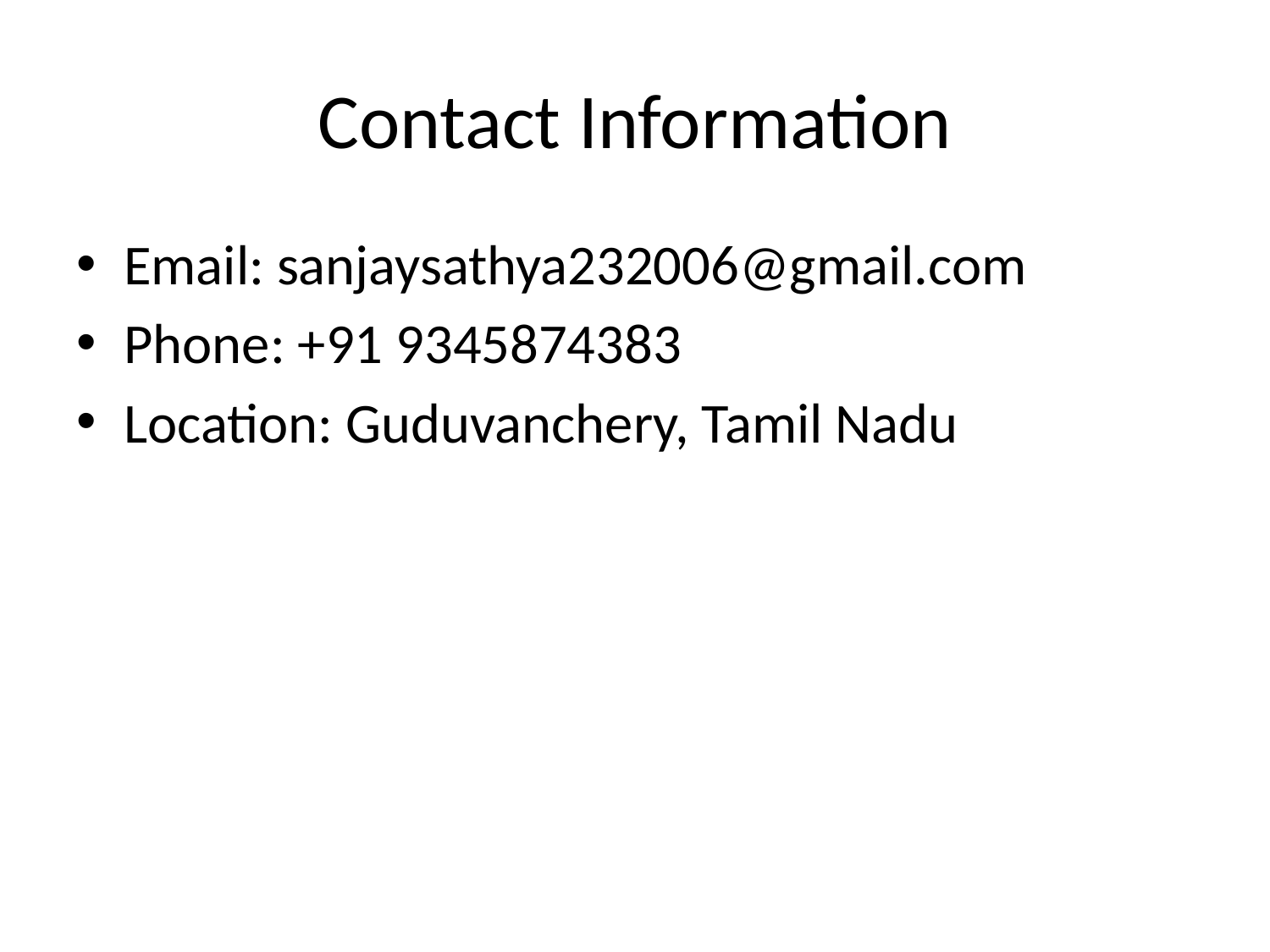

# Contact Information
Email: sanjaysathya232006@gmail.com
Phone: +91 9345874383
Location: Guduvanchery, Tamil Nadu